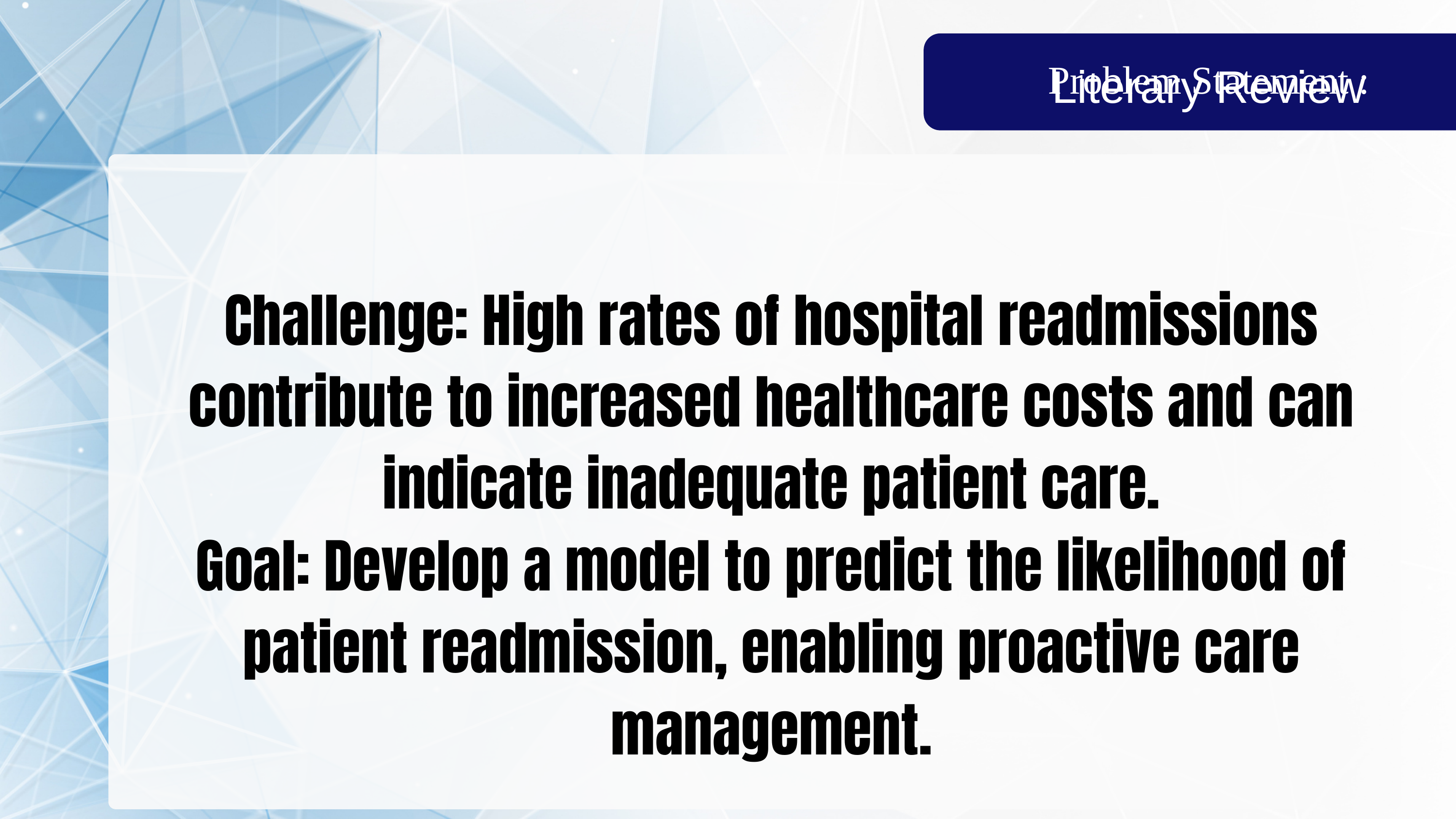

Problem Statement :
﻿Literary Review

Challenge: High rates of hospital readmissions contribute to increased healthcare costs and can indicate inadequate patient care.
Goal: Develop a model to predict the likelihood of patient readmission, enabling proactive care management.